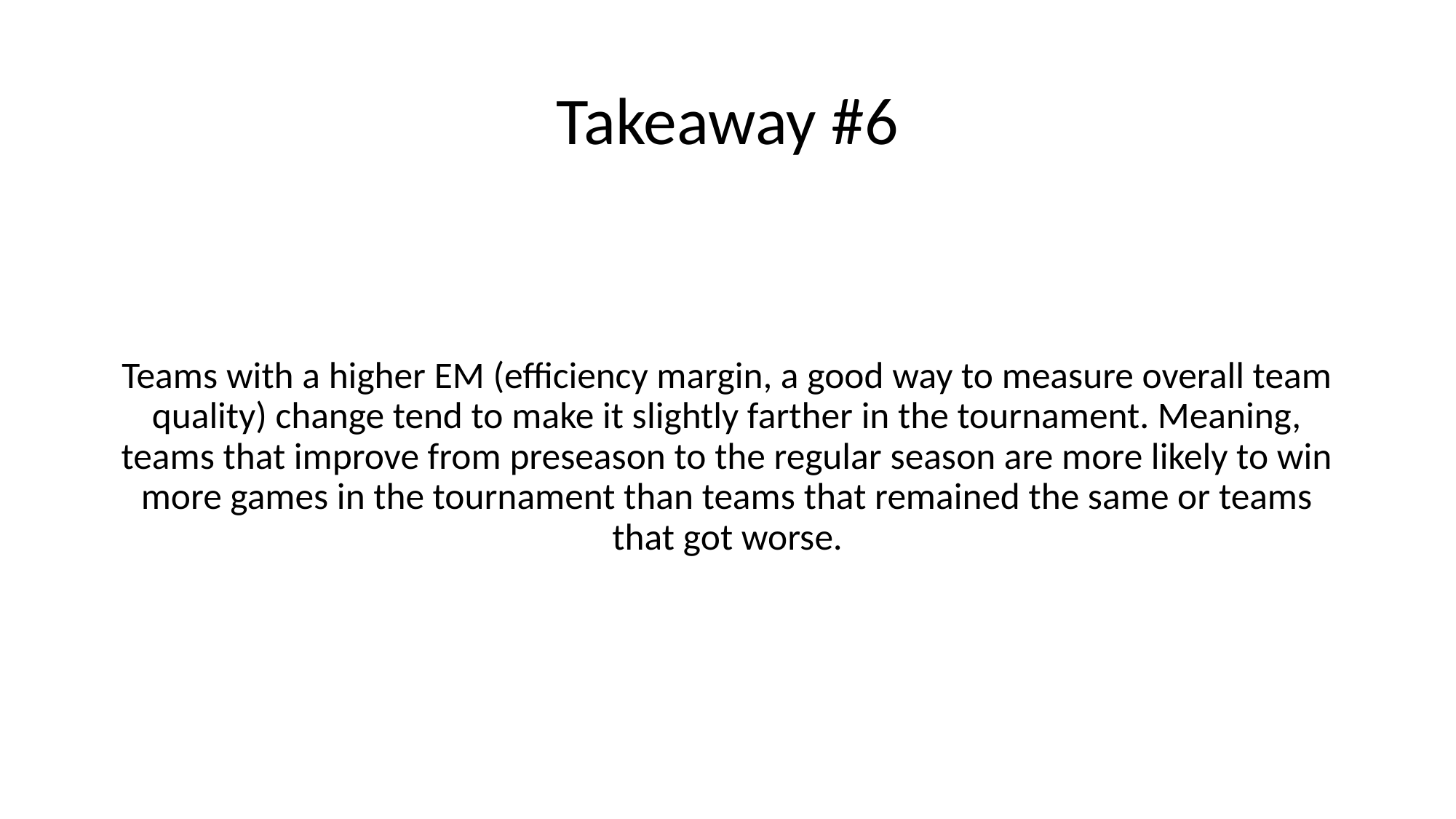

# Takeaway #6
Teams with a higher EM (efficiency margin, a good way to measure overall team quality) change tend to make it slightly farther in the tournament. Meaning, teams that improve from preseason to the regular season are more likely to win more games in the tournament than teams that remained the same or teams that got worse.